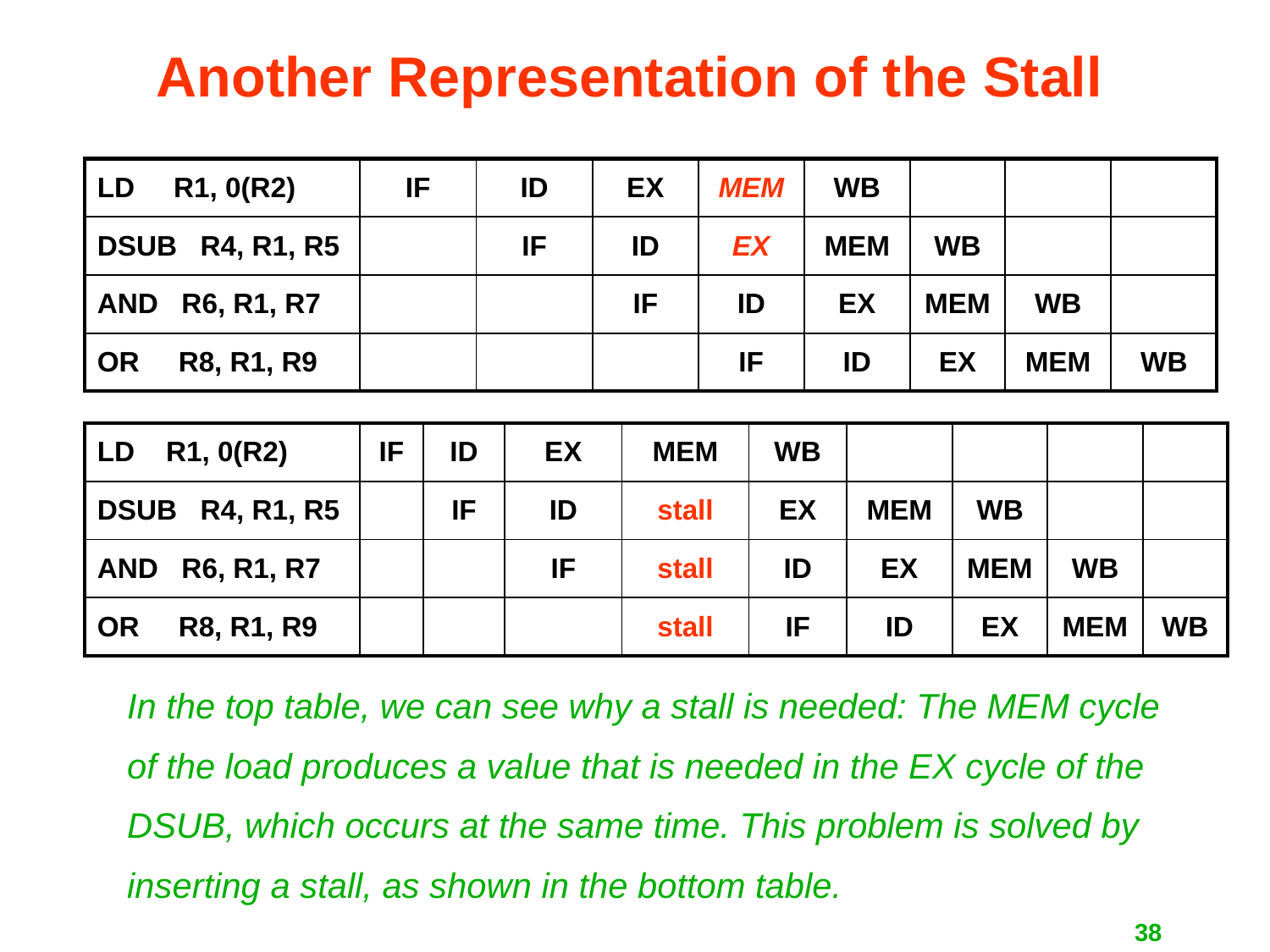

Another Representation of the Stall
| LD R1, 0(R2) | IF | ID | EX | MEM | WB |  |  |  |
| --- | --- | --- | --- | --- | --- | --- | --- | --- |
| DSUB R4, R1, R5 |  | IF | ID | EX | MEM | WB |  |  |
| AND R6, R1, R7 |  |  | IF | ID | EX | MEM | WB |  |
| OR R8, R1, R9 |  |  |  | IF | ID | EX | MEM | WB |
| LD R1, 0(R2) | IF | ID | EX | MEM | WB |  |  |  |  |
| --- | --- | --- | --- | --- | --- | --- | --- | --- | --- |
| DSUB R4, R1, R5 |  | IF | ID | stall | EX | MEM | WB |  |  |
| AND R6, R1, R7 |  |  | IF | stall | ID | EX | MEM | WB |  |
| OR R8, R1, R9 |  |  |  | stall | IF | ID | EX | MEM | WB |
In the top table, we can see why a stall is needed: The MEM cycle
of the load produces a value that is needed in the EX cycle of the
DSUB, which occurs at the same time. This problem is solved by
inserting a stall, as shown in the bottom table.
38